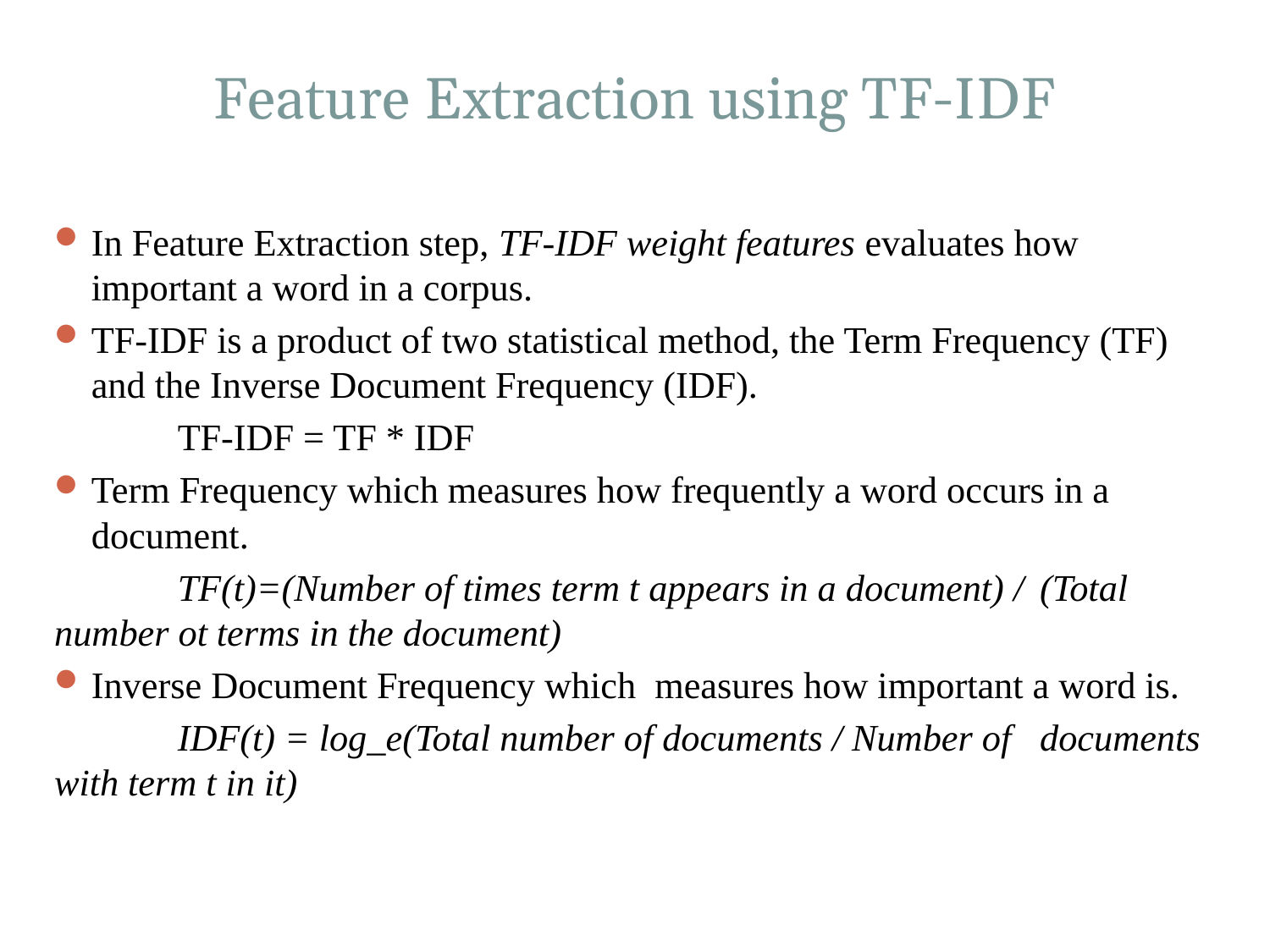

# Feature Extraction using TF-IDF
13
In Feature Extraction step, TF-IDF weight features evaluates how important a word in a corpus.
TF-IDF is a product of two statistical method, the Term Frequency (TF) and the Inverse Document Frequency (IDF).
	TF-IDF = TF * IDF
Term Frequency which measures how frequently a word occurs in a document.
	TF(t)=(Number of times term t appears in a document) / 			(Total number ot terms in the document)
Inverse Document Frequency which  measures how important a word is.
 	IDF(t) = log_e(Total number of documents / Number of 				documents with term t in it)